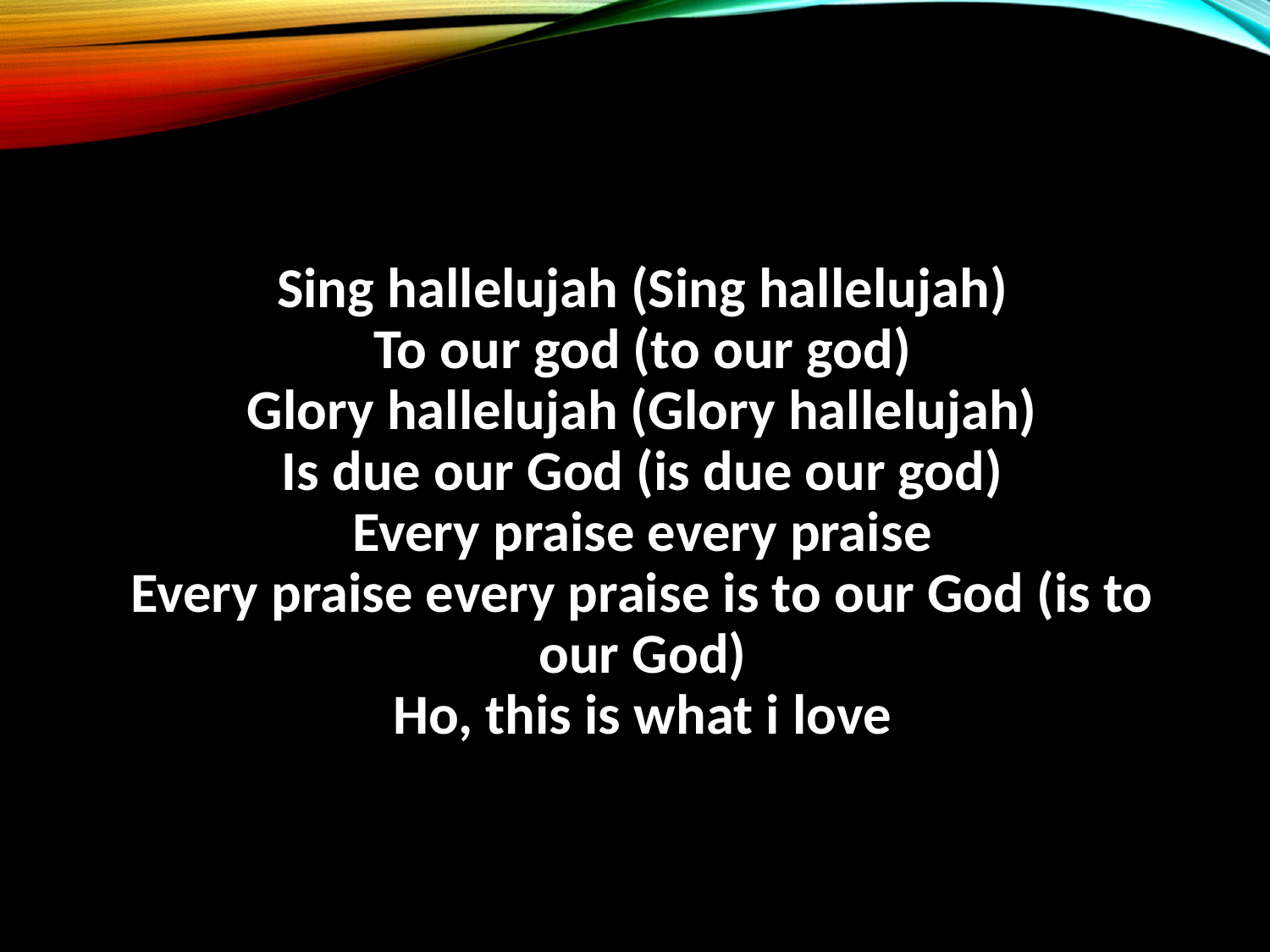

Sing hallelujah (Sing hallelujah)
To our god (to our god)
Glory hallelujah (Glory hallelujah)
Is due our God (is due our god)
Every praise every praise
Every praise every praise is to our God (is to our God)
Ho, this is what i love